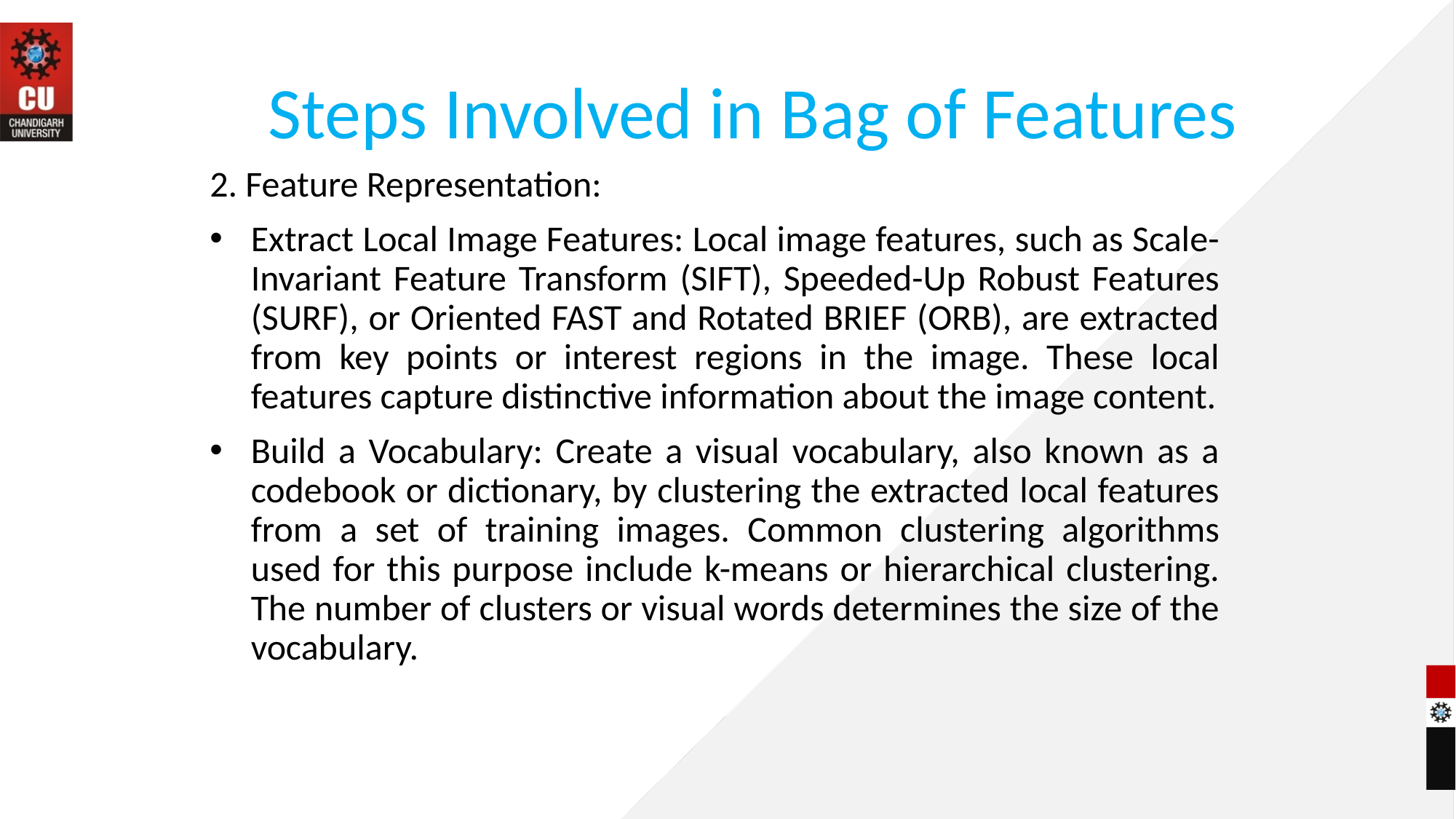

# Steps Involved in Bag of Features
2. Feature Representation:
Extract Local Image Features: Local image features, such as Scale-Invariant Feature Transform (SIFT), Speeded-Up Robust Features (SURF), or Oriented FAST and Rotated BRIEF (ORB), are extracted from key points or interest regions in the image. These local features capture distinctive information about the image content.
Build a Vocabulary: Create a visual vocabulary, also known as a codebook or dictionary, by clustering the extracted local features from a set of training images. Common clustering algorithms used for this purpose include k-means or hierarchical clustering. The number of clusters or visual words determines the size of the vocabulary.